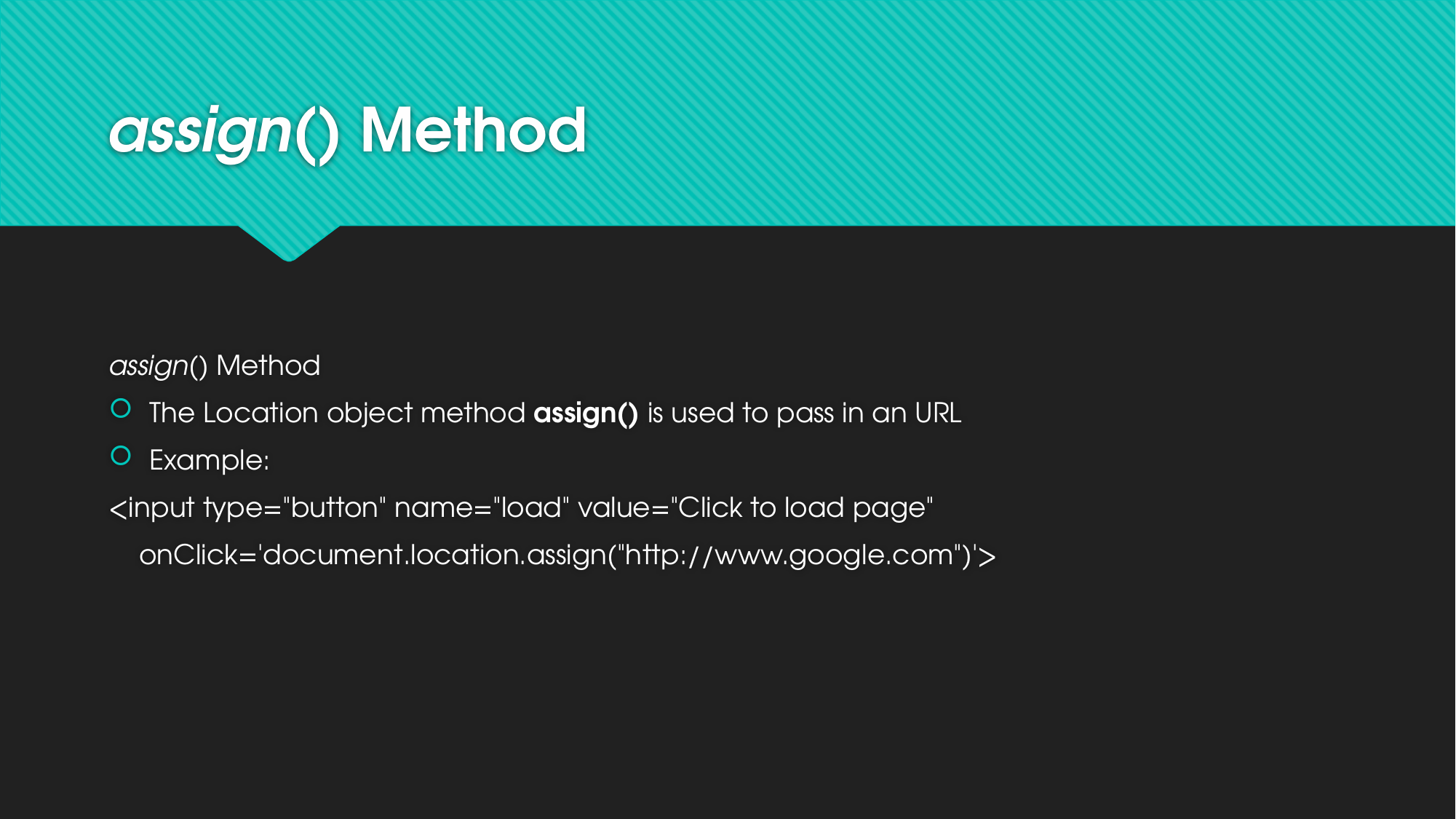

# assign() Method
assign() Method
The Location object method assign() is used to pass in an URL
Example:
<input type="button" name="load" value="Click to load page"
    onClick='document.location.assign("http://www.google.com")'>